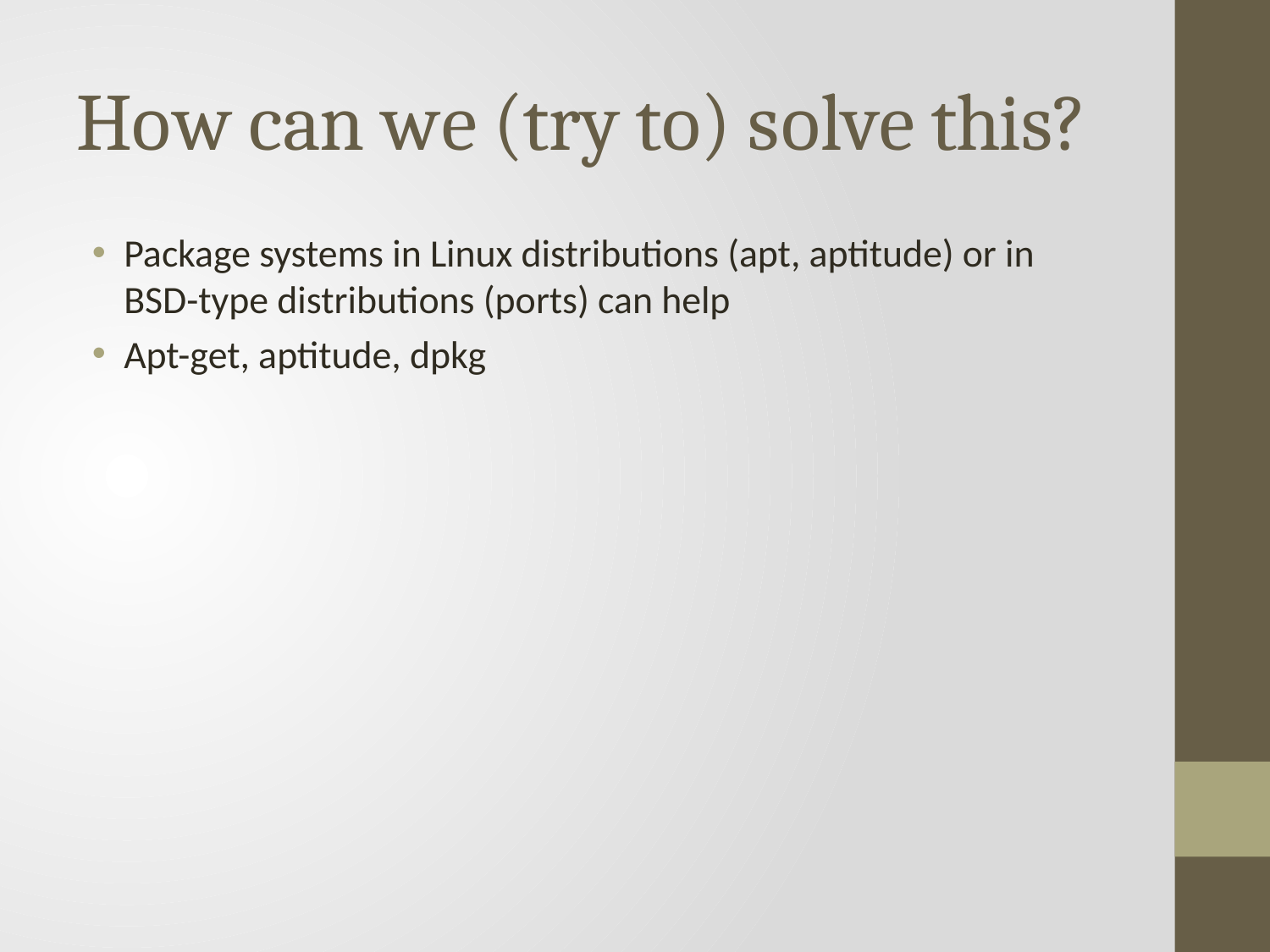

# How can we (try to) solve this?
Package systems in Linux distributions (apt, aptitude) or in BSD-type distributions (ports) can help
Apt-get, aptitude, dpkg